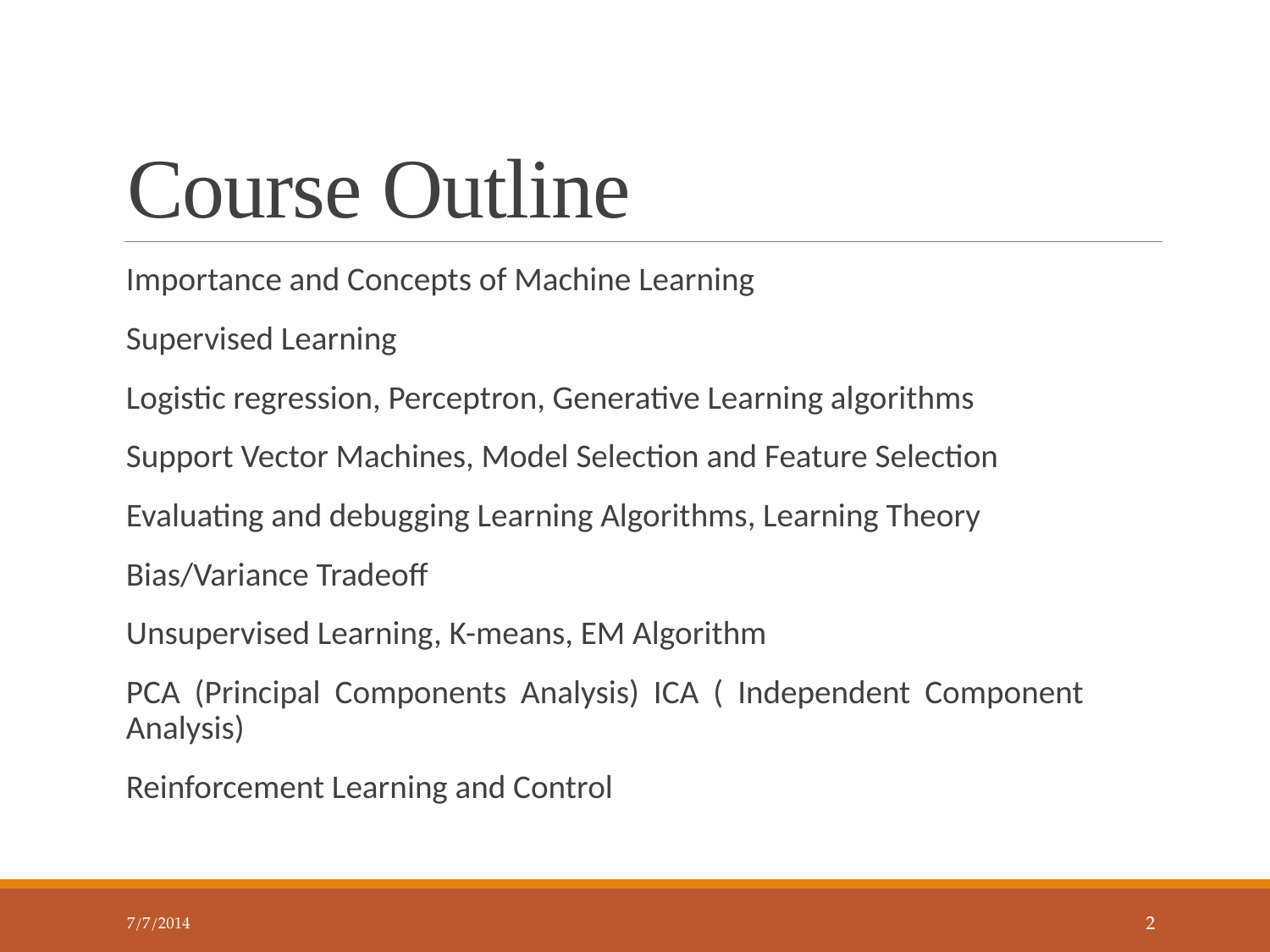

# Course Outline
Importance and Concepts of Machine Learning
Supervised Learning
Logistic regression, Perceptron, Generative Learning algorithms
Support Vector Machines, Model Selection and Feature Selection
Evaluating and debugging Learning Algorithms, Learning Theory
Bias/Variance Tradeoff
Unsupervised Learning, K-means, EM Algorithm
PCA (Principal Components Analysis) ICA ( Independent Component Analysis)
Reinforcement Learning and Control

7/7/2014
2